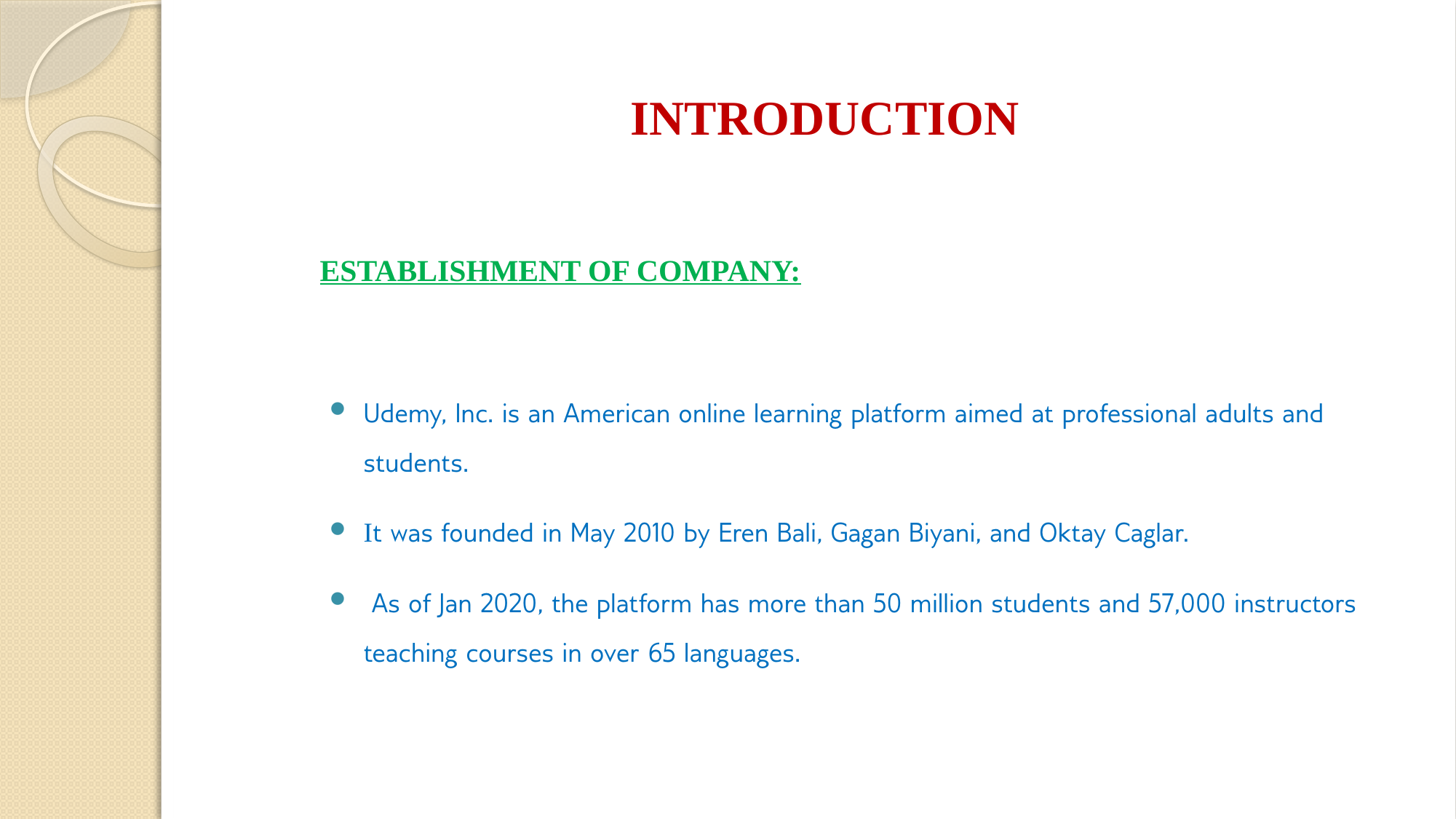

# INTRODUCTION
ESTABLISHMENT OF COMPANY:

Udemy, Inc. is an American online learning platform aimed at professional adults and students.
It was founded in May 2010 by Eren Bali, Gagan Biyani, and Oktay Caglar.
 As of Jan 2020, the platform has more than 50 million students and 57,000 instructors teaching courses in over 65 languages.